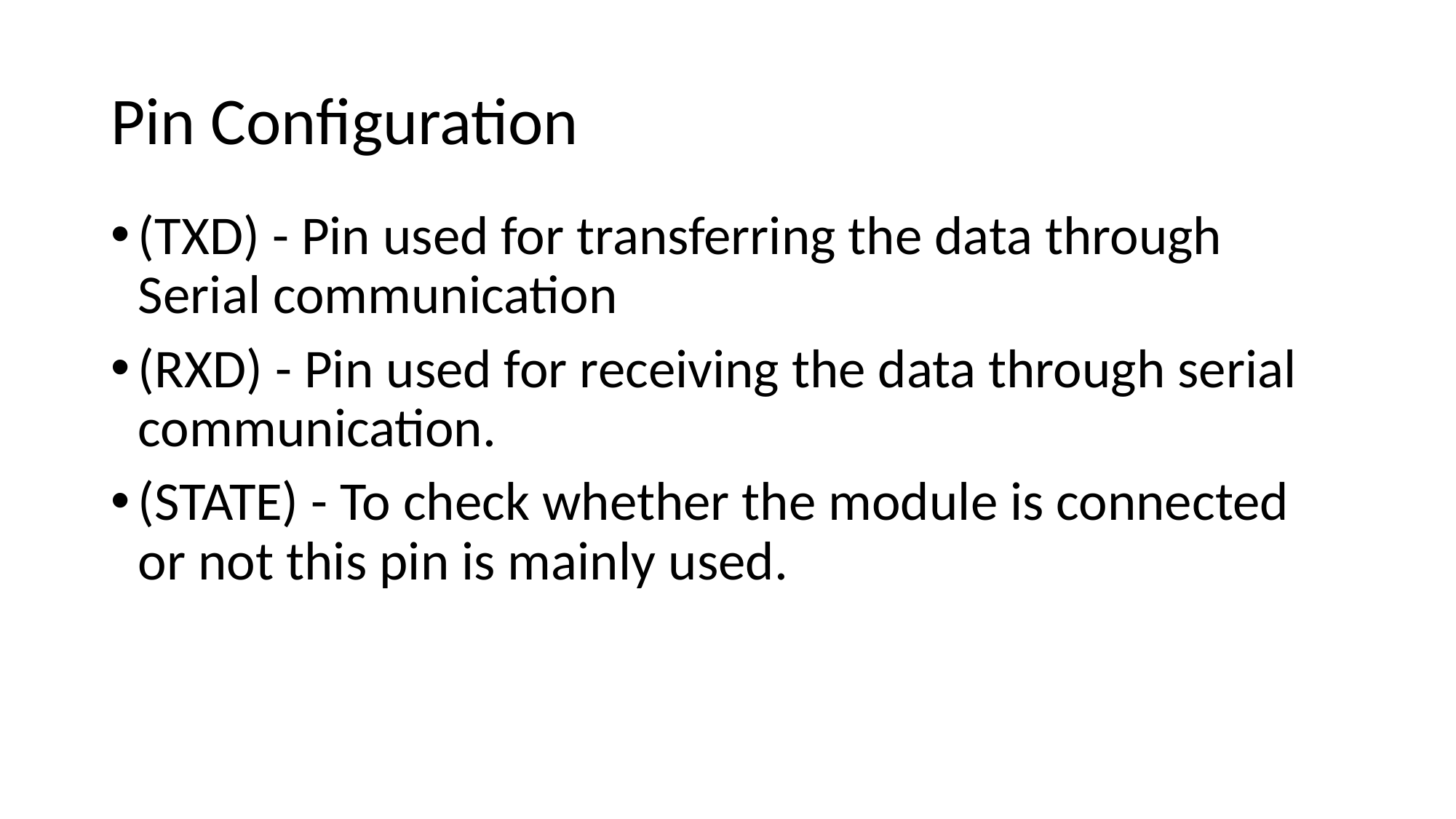

# Pin Configuration
(TXD) - Pin used for transferring the data through Serial communication
(RXD) - Pin used for receiving the data through serial communication.
(STATE) - To check whether the module is connected or not this pin is mainly used.